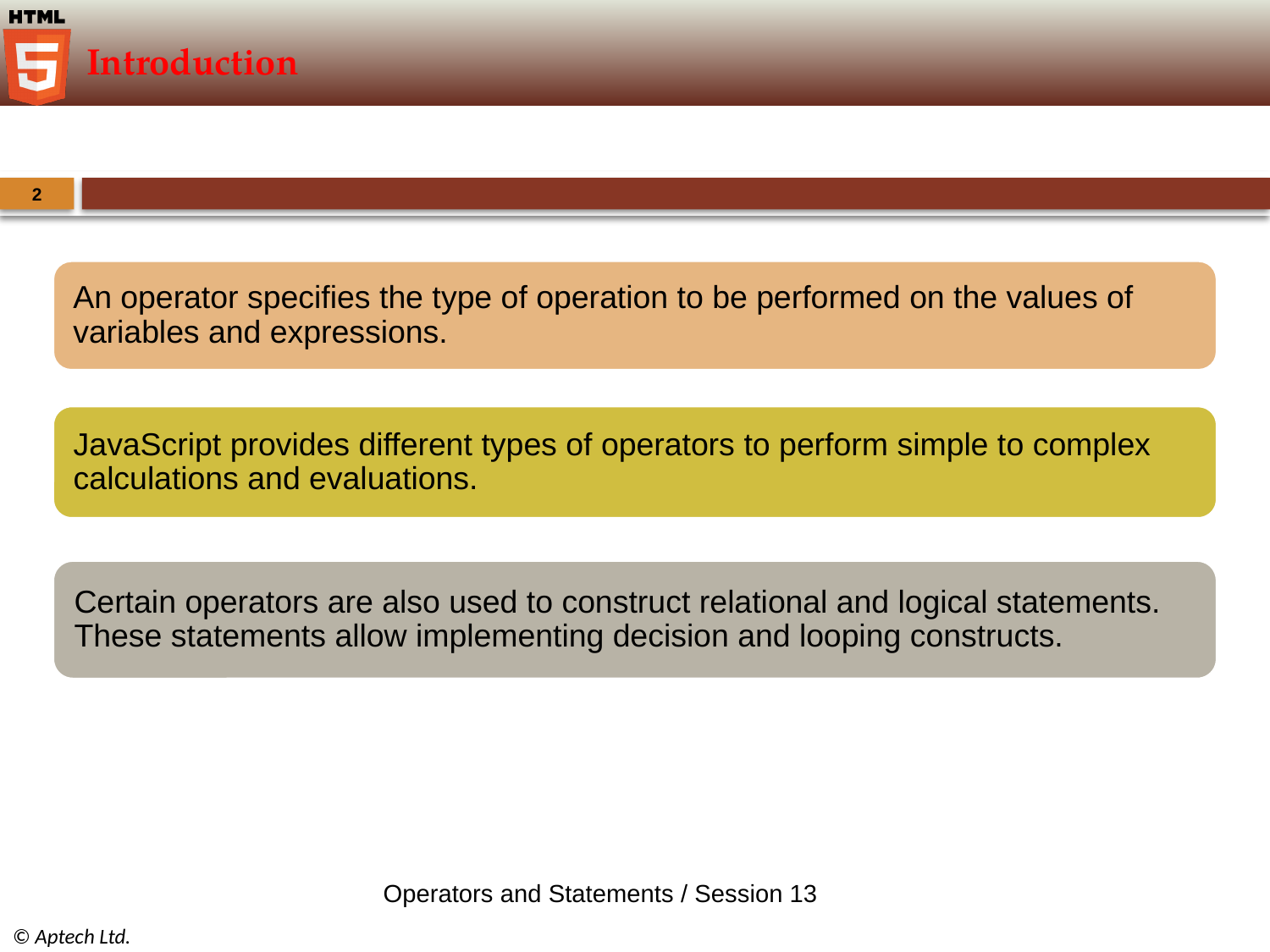

# Introduction
2
An operator specifies the type of operation to be performed on the values of variables and expressions.
JavaScript provides different types of operators to perform simple to complex calculations and evaluations.
Certain operators are also used to construct relational and logical statements. These statements allow implementing decision and looping constructs.
Operators and Statements / Session 13